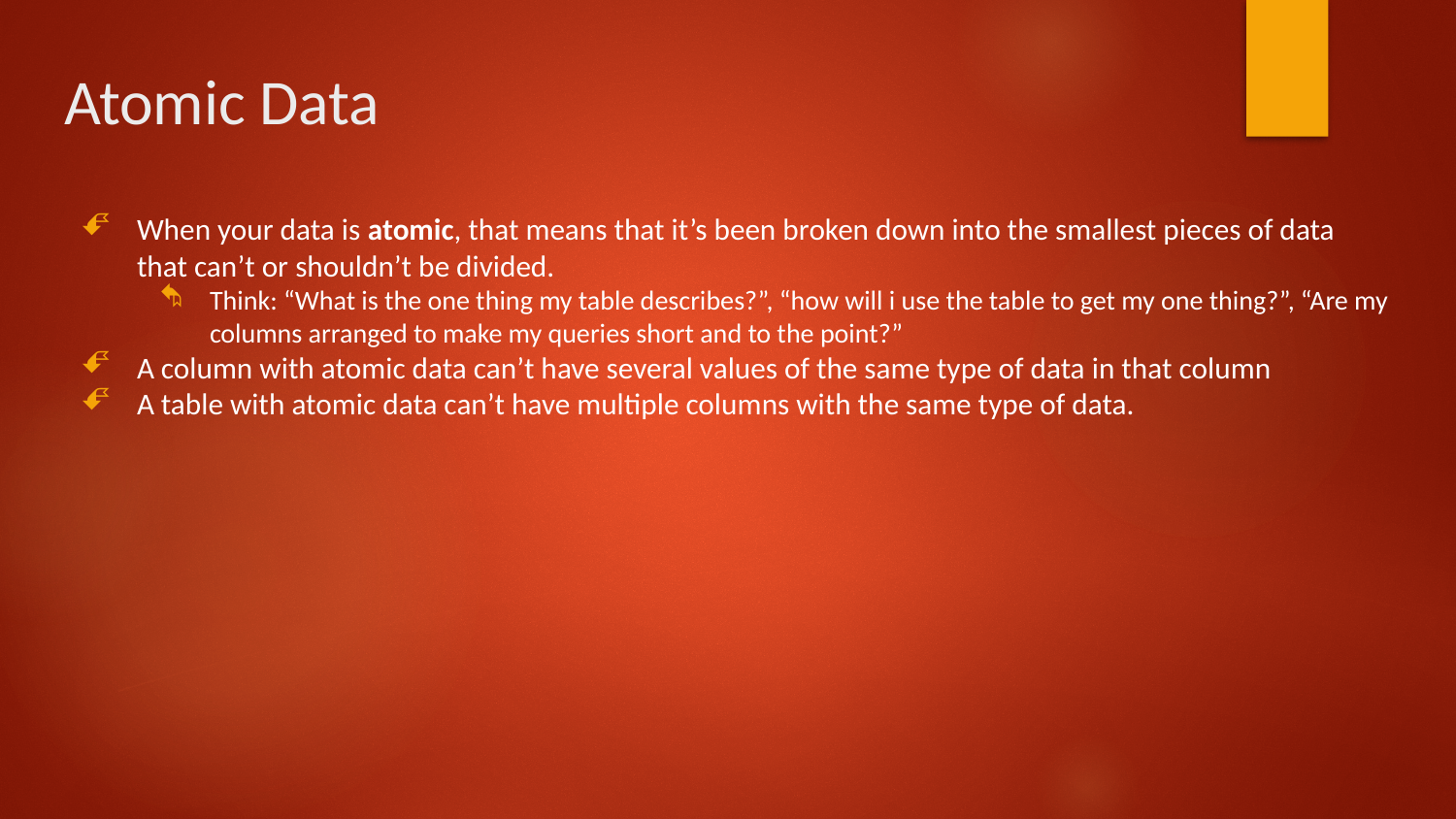

# Atomic Data
When your data is atomic, that means that it’s been broken down into the smallest pieces of data that can’t or shouldn’t be divided.
Think: “What is the one thing my table describes?”, “how will i use the table to get my one thing?”, “Are my columns arranged to make my queries short and to the point?”
A column with atomic data can’t have several values of the same type of data in that column
A table with atomic data can’t have multiple columns with the same type of data.